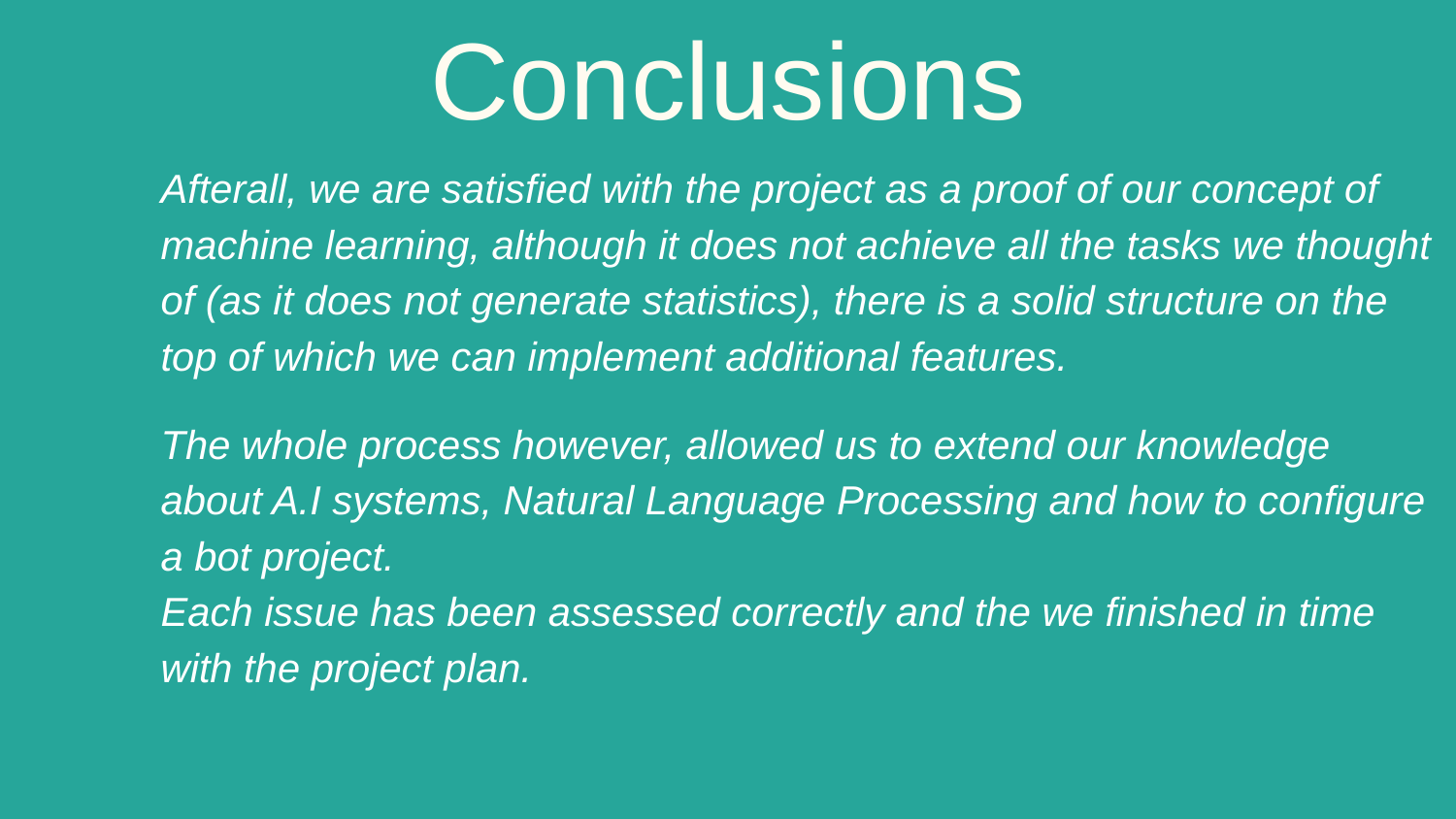

# Conclusions
Afterall, we are satisfied with the project as a proof of our concept of machine learning, although it does not achieve all the tasks we thought of (as it does not generate statistics), there is a solid structure on the top of which we can implement additional features.
The whole process however, allowed us to extend our knowledge about A.I systems, Natural Language Processing and how to configure a bot project.
Each issue has been assessed correctly and the we finished in time with the project plan.